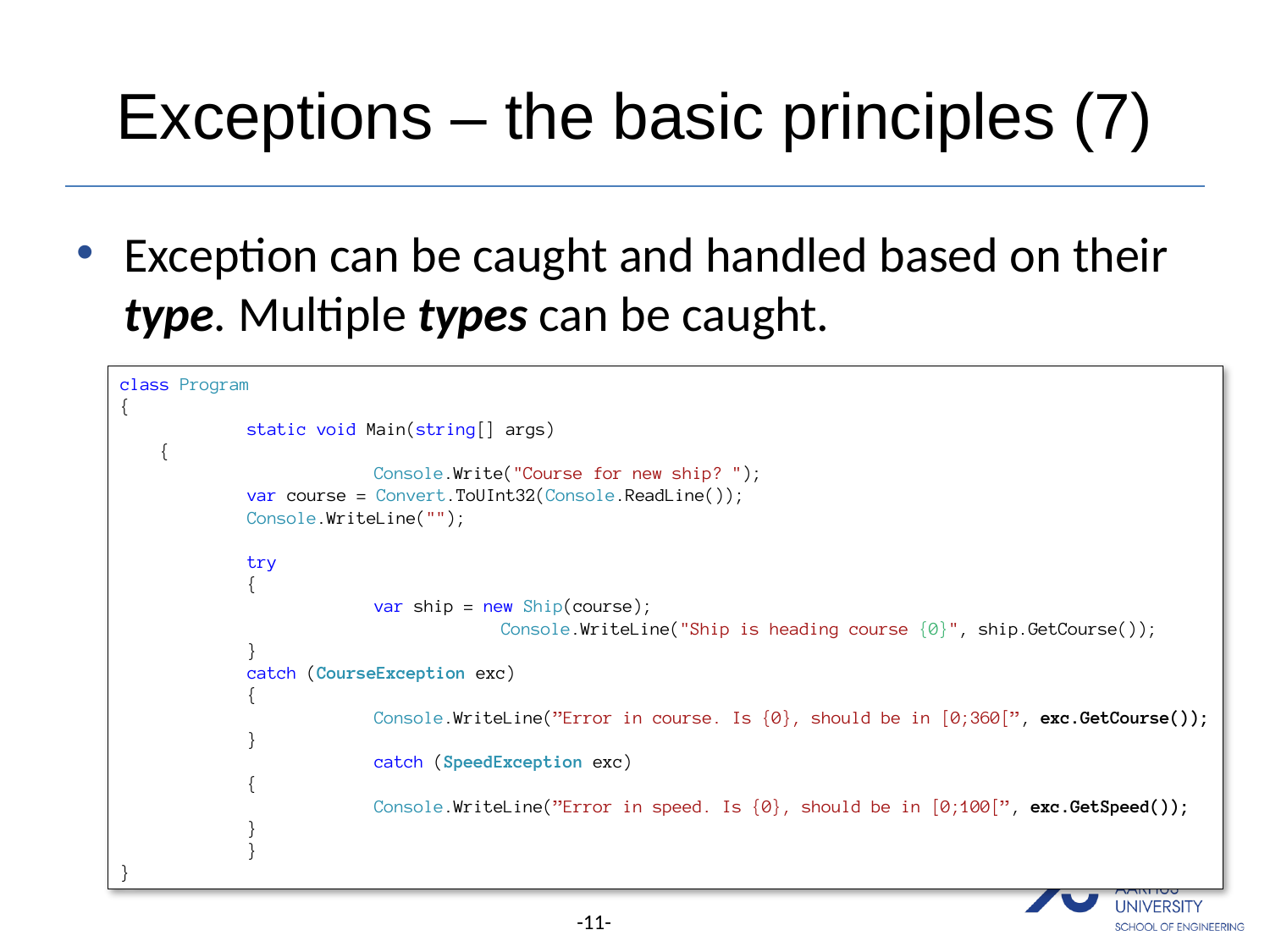

# Exceptions – the basic principles (7)
Exception can be caught and handled based on their type. Multiple types can be caught.

class Program
{
	static void Main(string[] args)
    {
		Console.Write("Course for new ship? ");
       	var course = Convert.ToUInt32(Console.ReadLine());
       	Console.WriteLine("");

       	try
       	{
       		var ship = new Ship(course);
			Console.WriteLine("Ship is heading course {0}", ship.GetCourse());
       	}
       	catch (CourseException exc)
       	{
       		Console.WriteLine(”Error in course. Is {0}, should be in [0;360[”, exc.GetCourse());
       	}
 		catch (SpeedException exc)
       	{
       		Console.WriteLine(”Error in speed. Is {0}, should be in [0;100[”, exc.GetSpeed());
       	}
	}
}